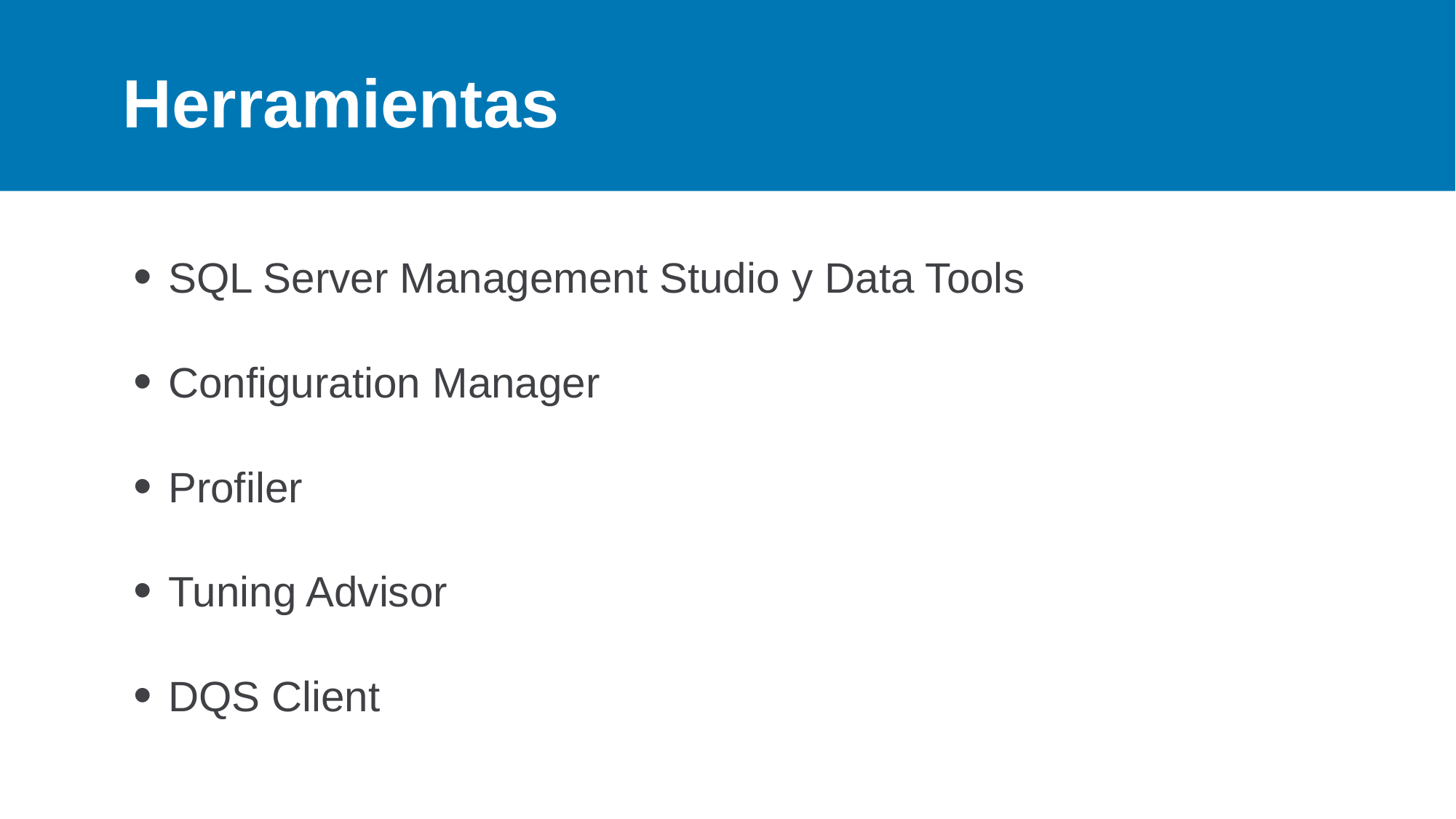

# Herramientas
SQL Server Management Studio y Data Tools
Configuration Manager
Profiler
Tuning Advisor
DQS Client
Maximum 5 bullets. If you need more, create a new slide.